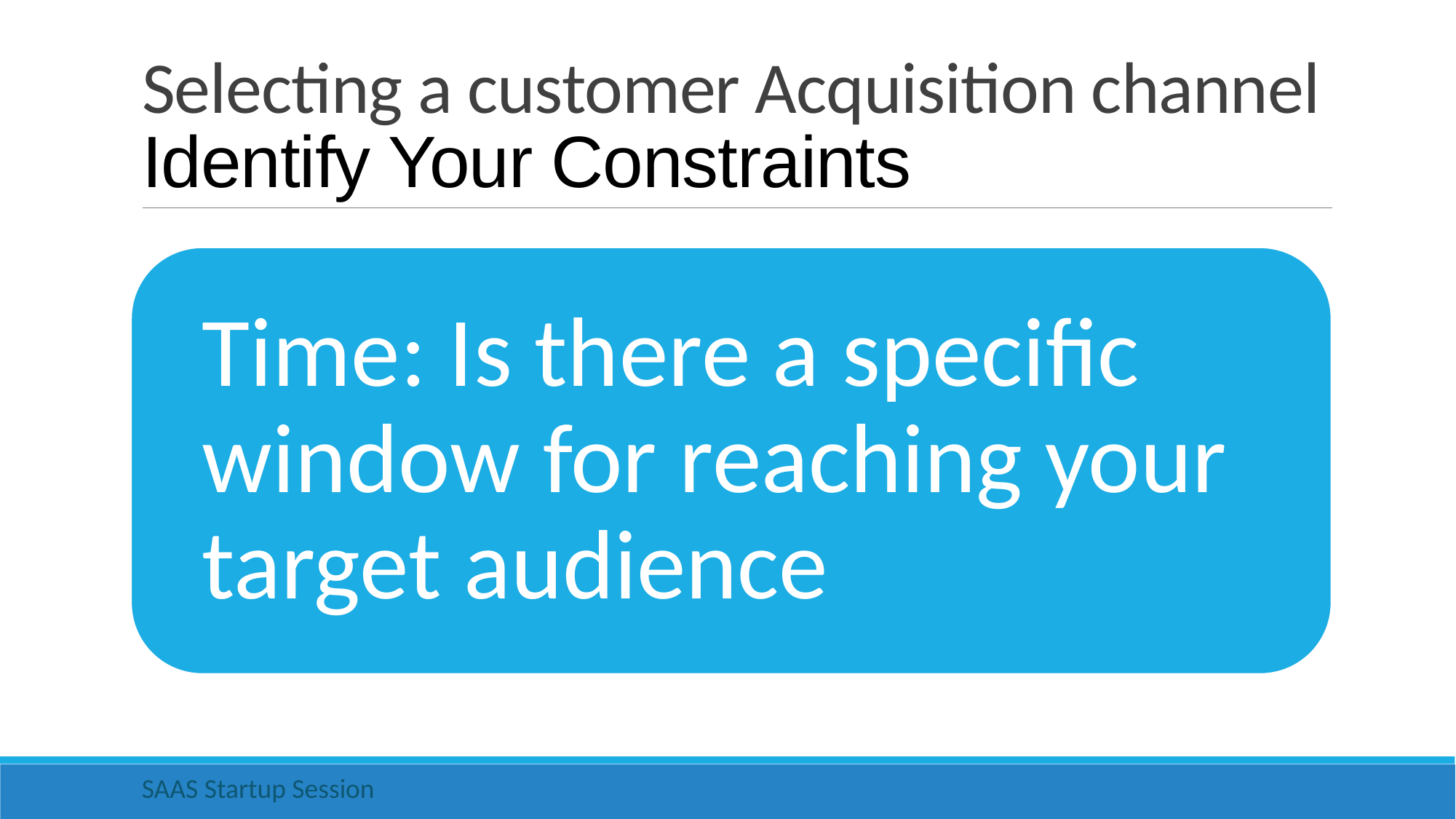

# Selecting a customer Acquisition channel Identify Your Constraints
Time: Is there a specific window for reaching your target audience
SAAS Startup Session